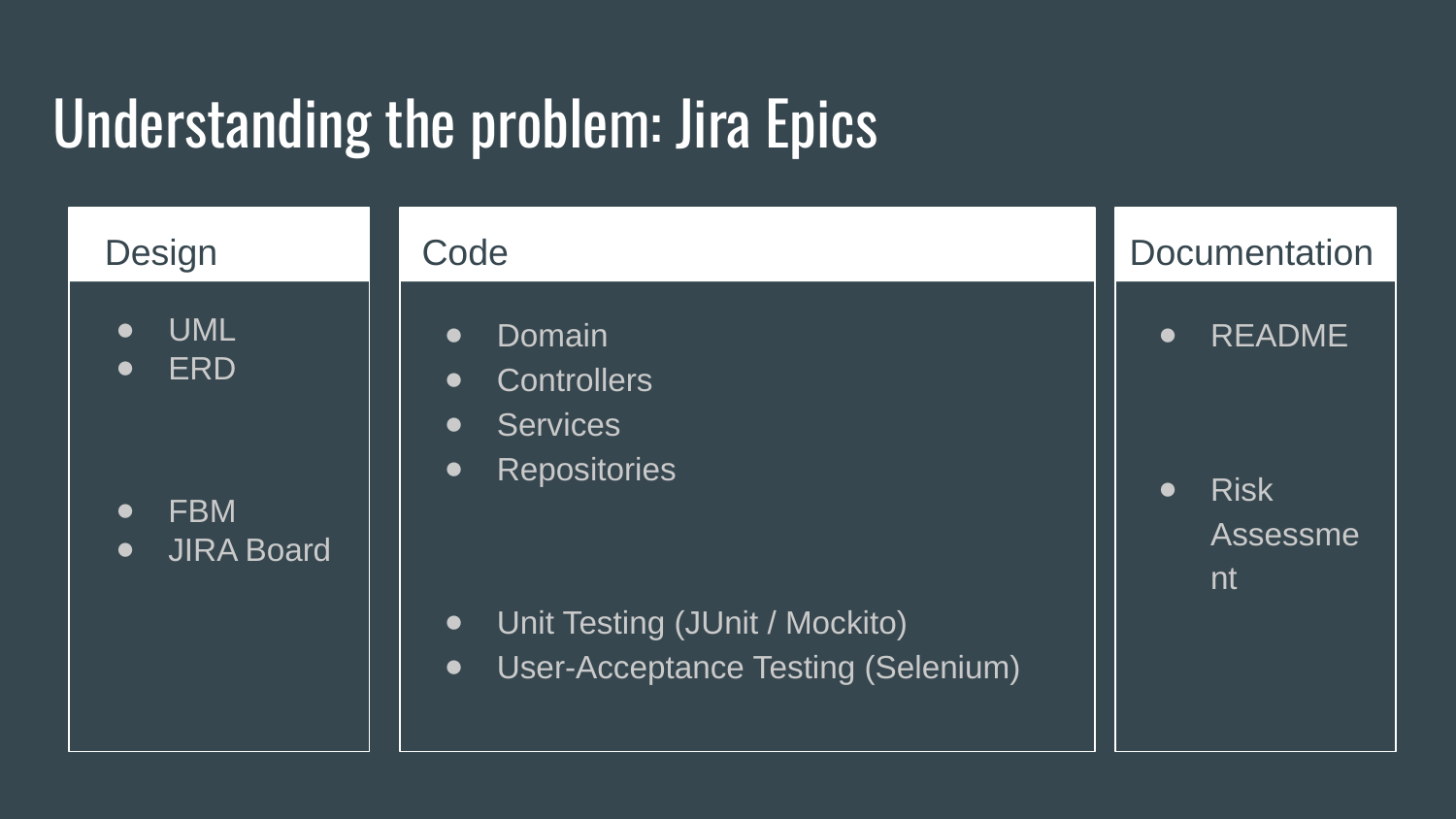

# Understanding the problem: Jira Epics

Design

Code
Documentation

UML
ERD

FBM
JIRA Board

Domain
Controllers
Services
Repositories

Unit Testing (JUnit / Mockito)
User-Acceptance Testing (Selenium)

README

Risk Assessment